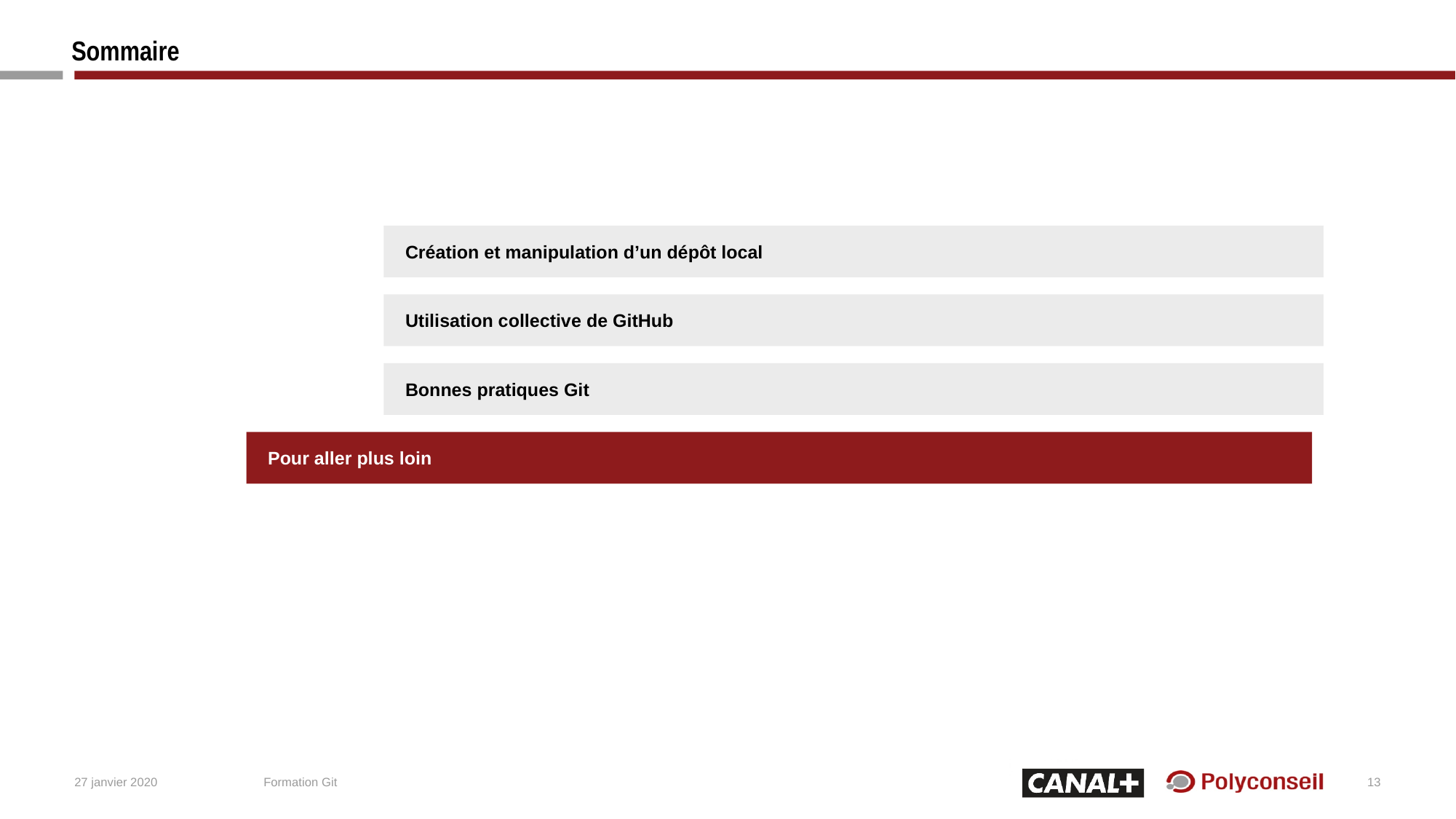

Création et manipulation d’un dépôt local
Utilisation collective de GitHub
Bonnes pratiques Git
Pour aller plus loin
27 janvier 2020
Formation Git
13